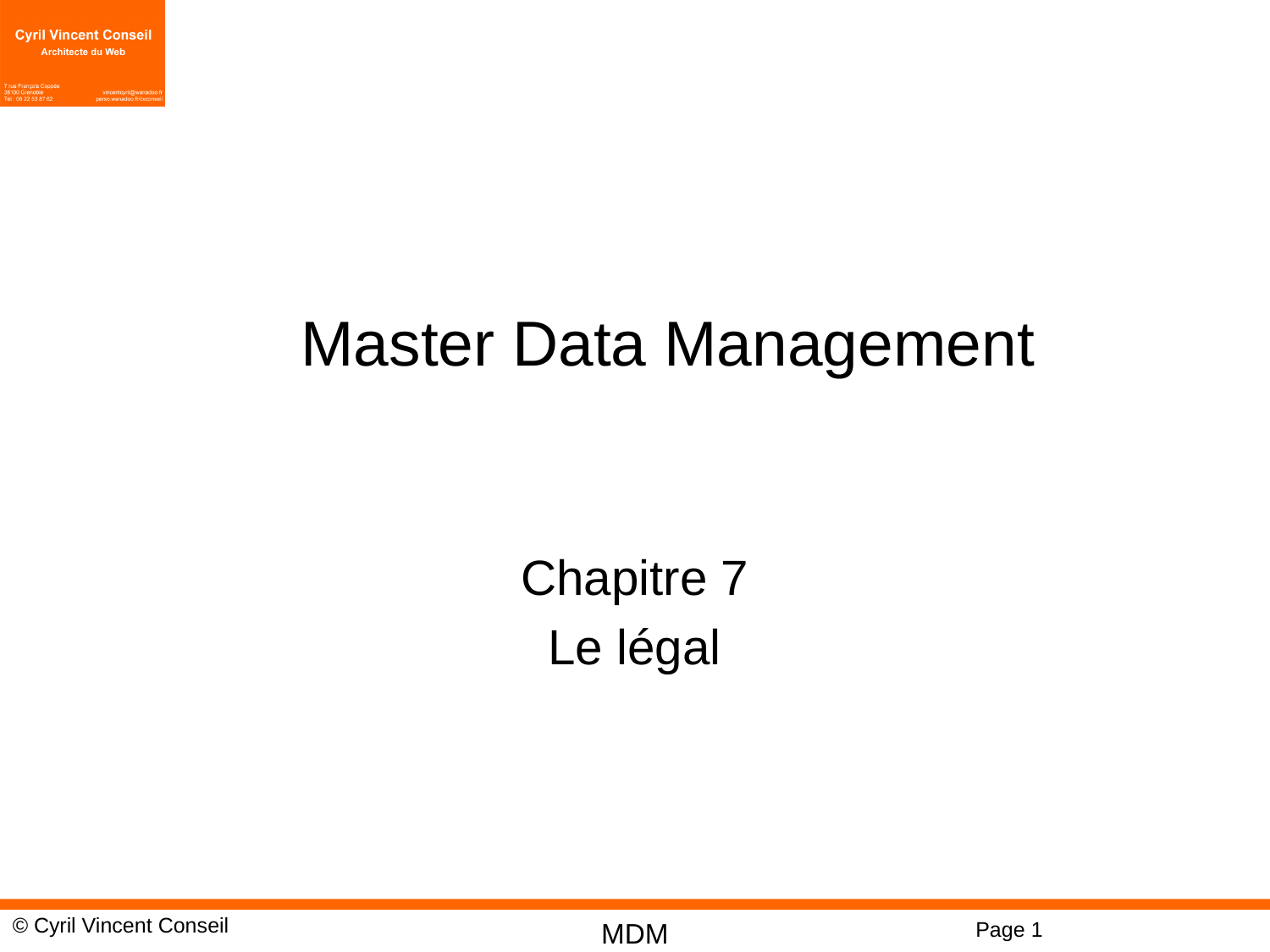

Master Data Management
Chapitre 7
Le légal